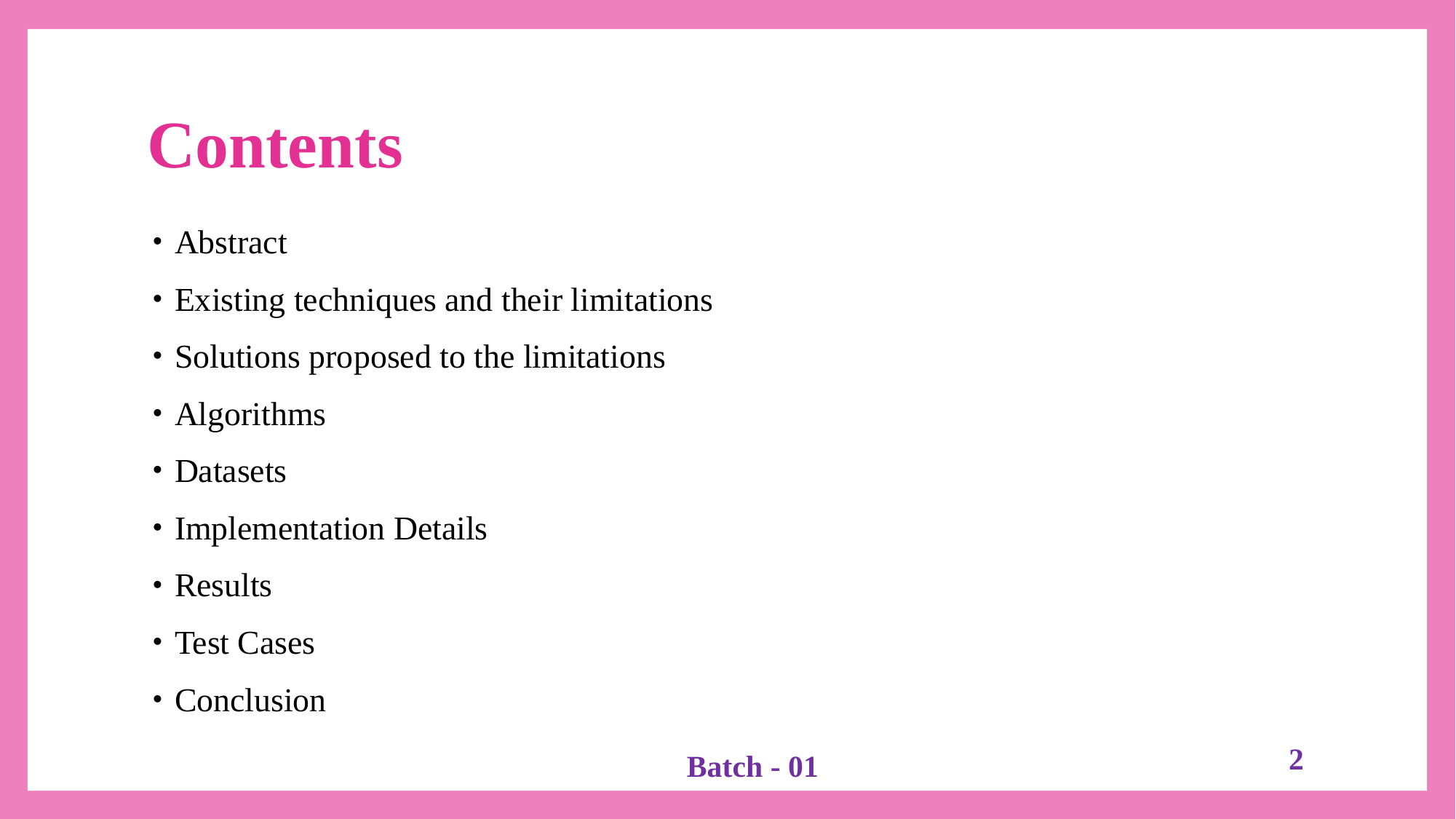

# Contents
Abstract
Existing techniques and their limitations
Solutions proposed to the limitations
Algorithms
Datasets
Implementation Details
Results
Test Cases
Conclusion

2
Batch - 01